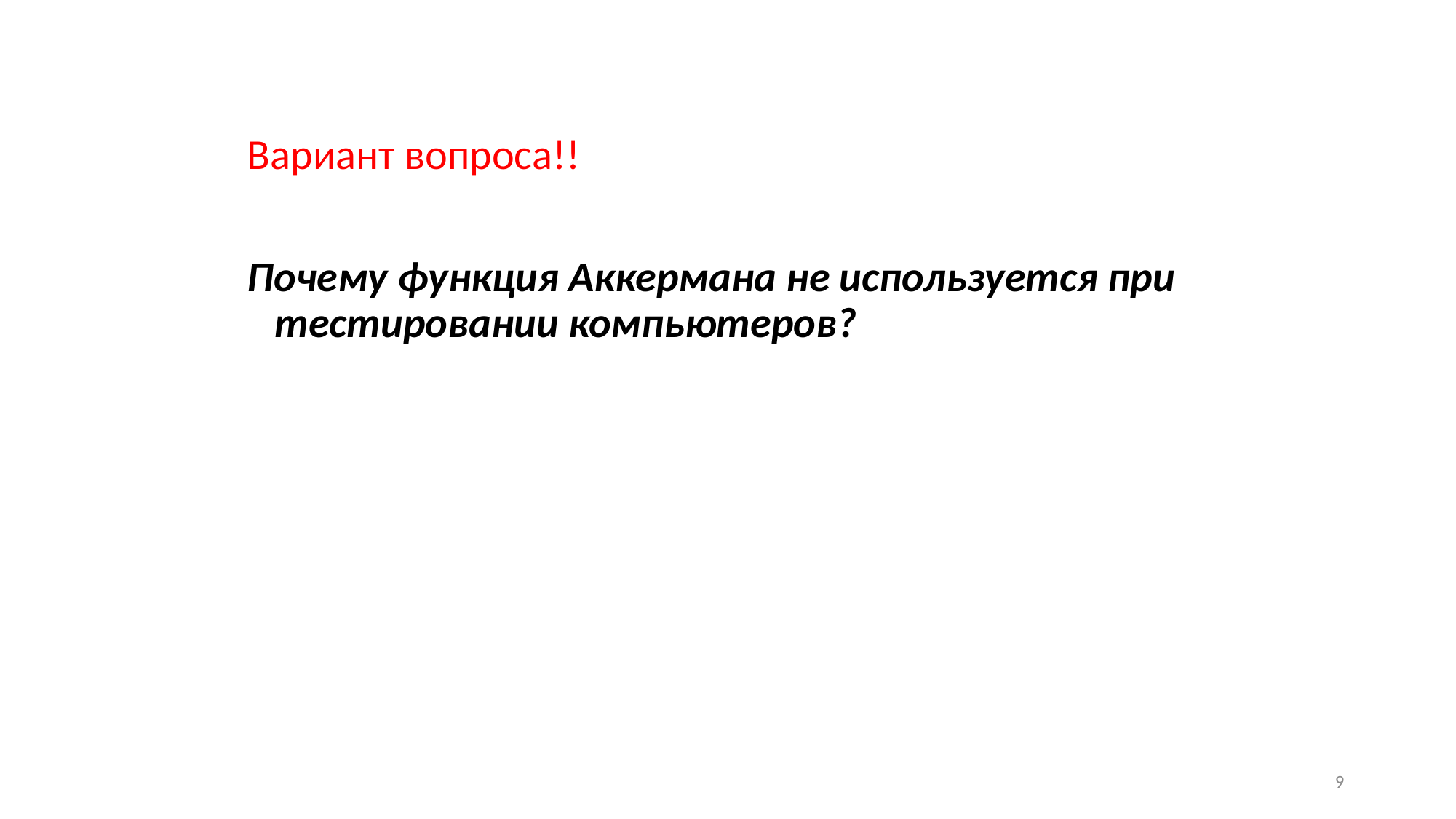

Вариант вопроса!!

Почему функция Аккермана не используется при тестировании компьютеров?
9